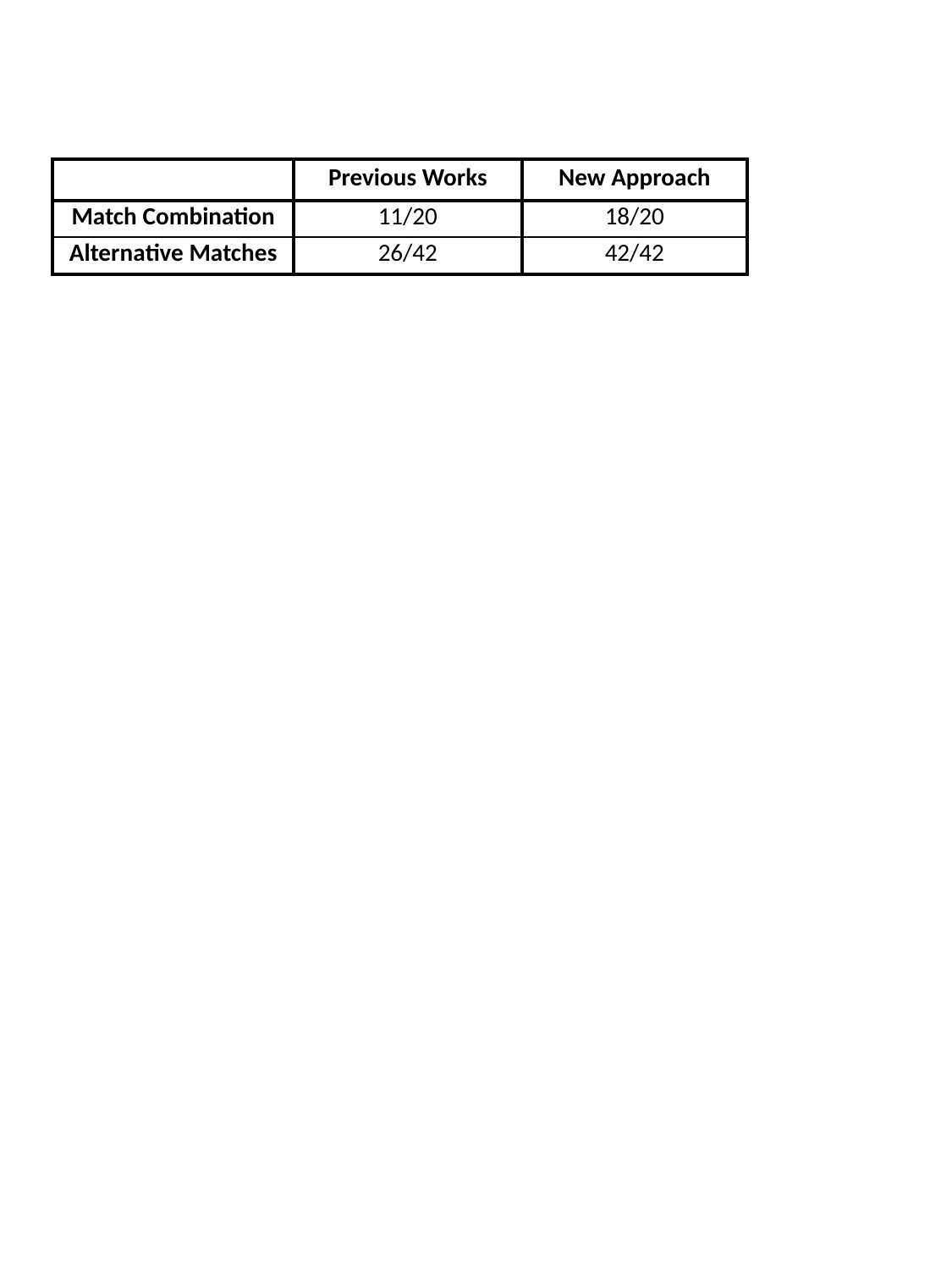

|  | Previous Works | New Approach |
| --- | --- | --- |
| Match Combination | 11/20 | 18/20 |
| Alternative Matches | 26/42 | 42/42 |